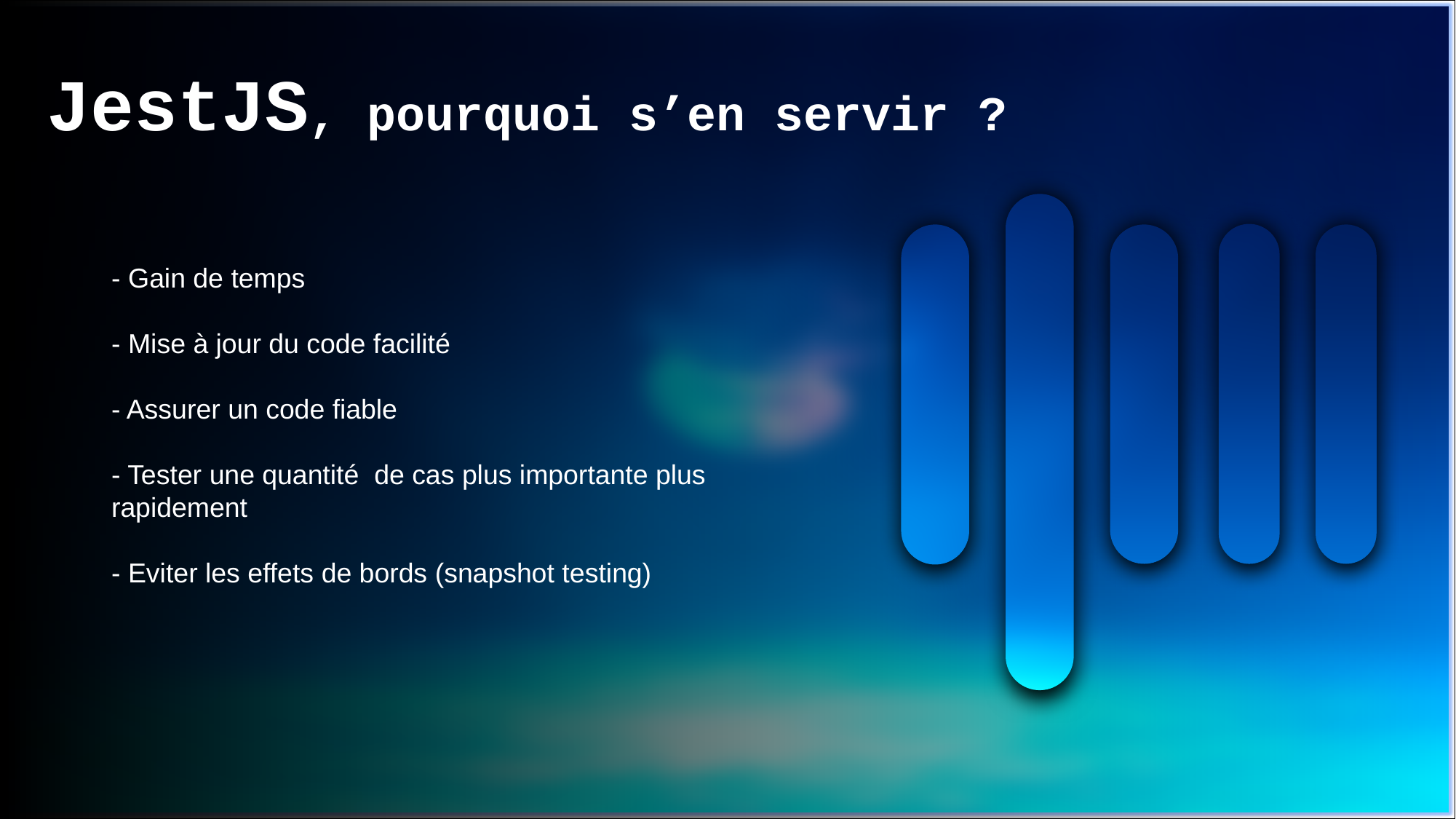

JestJS, pourquoi s’en servir ?

- Gain de temps

- Mise à jour du code facilité

- Assurer un code fiable

- Tester une quantité  de cas plus importante plus rapidement

- Eviter les effets de bords (snapshot testing)